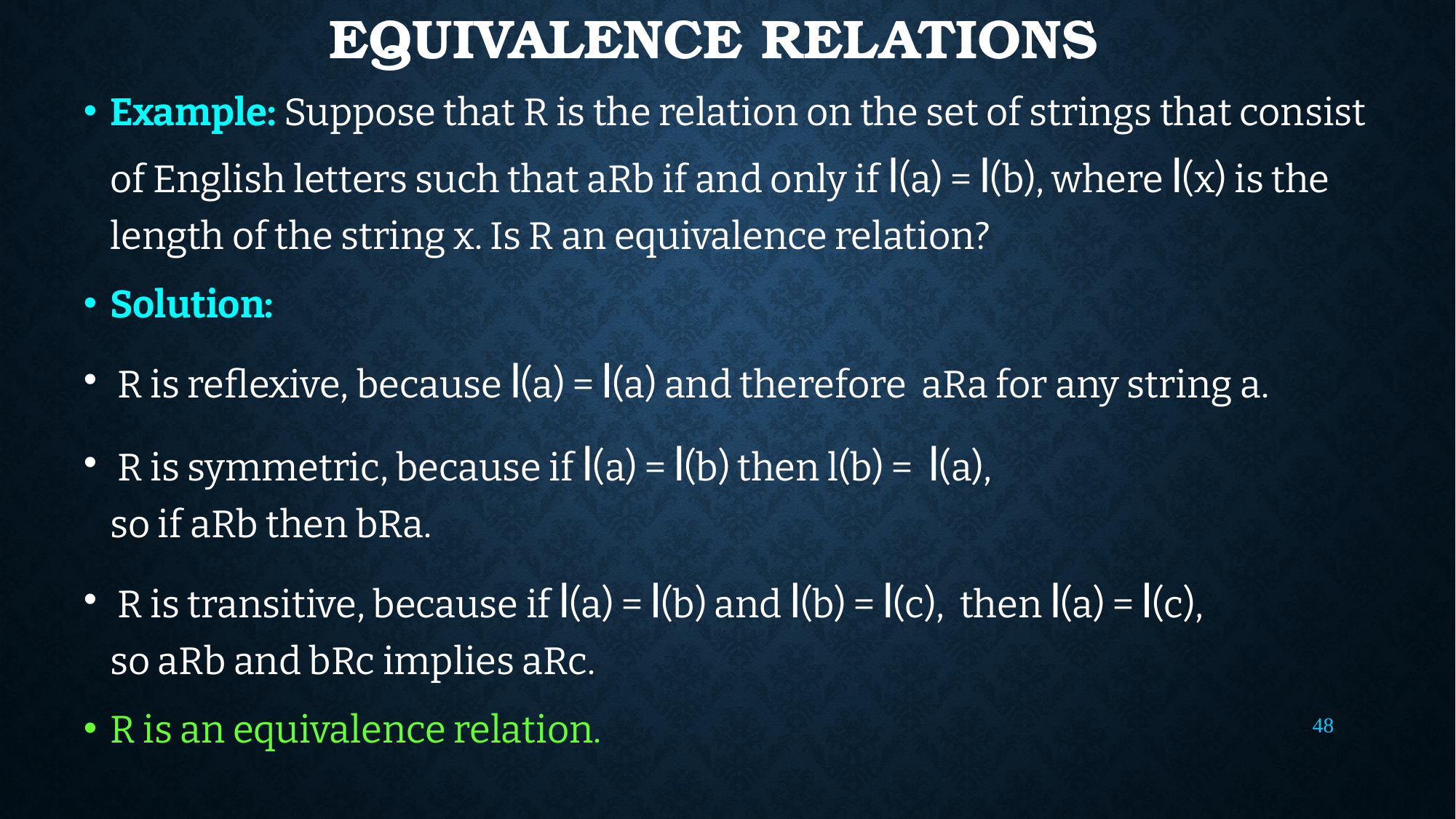

# Equivalence Relations
Example: Suppose that R is the relation on the set of strings that consist of English letters such that aRb if and only if l(a) = l(b), where l(x) is the length of the string x. Is R an equivalence relation?
Solution:
 R is reflexive, because l(a) = l(a) and therefore  aRa for any string a.
 R is symmetric, because if l(a) = l(b) then l(b) =  l(a),
so if aRb then bRa.
 R is transitive, because if l(a) = l(b) and l(b) = l(c),  then l(a) = l(c),
so aRb and bRc implies aRc.
R is an equivalence relation.

48